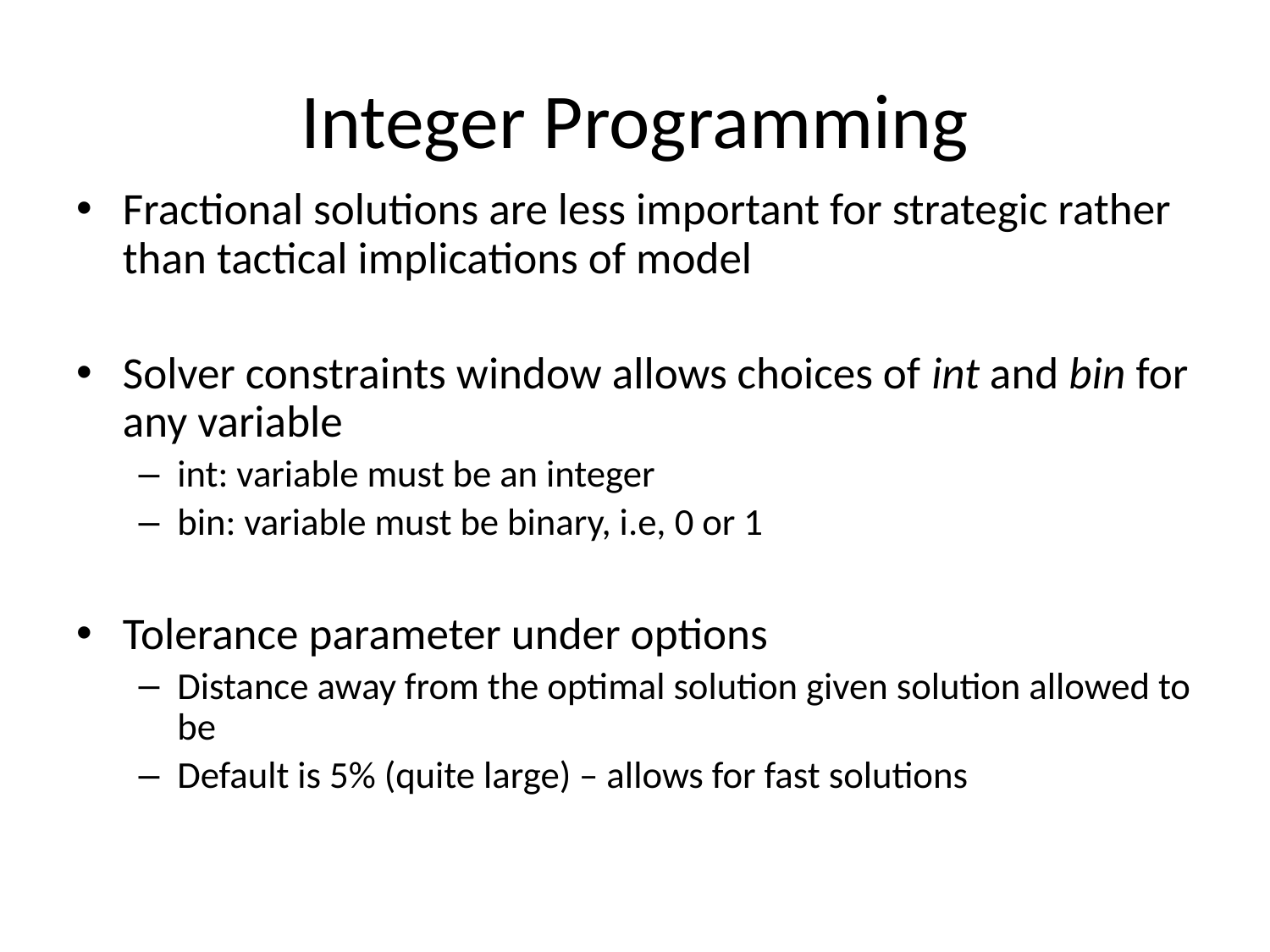

# Integer Programming
Fractional solutions are less important for strategic rather than tactical implications of model

Solver constraints window allows choices of int and bin for any variable
int: variable must be an integer
bin: variable must be binary, i.e, 0 or 1

Tolerance parameter under options
Distance away from the optimal solution given solution allowed to be
Default is 5% (quite large) – allows for fast solutions